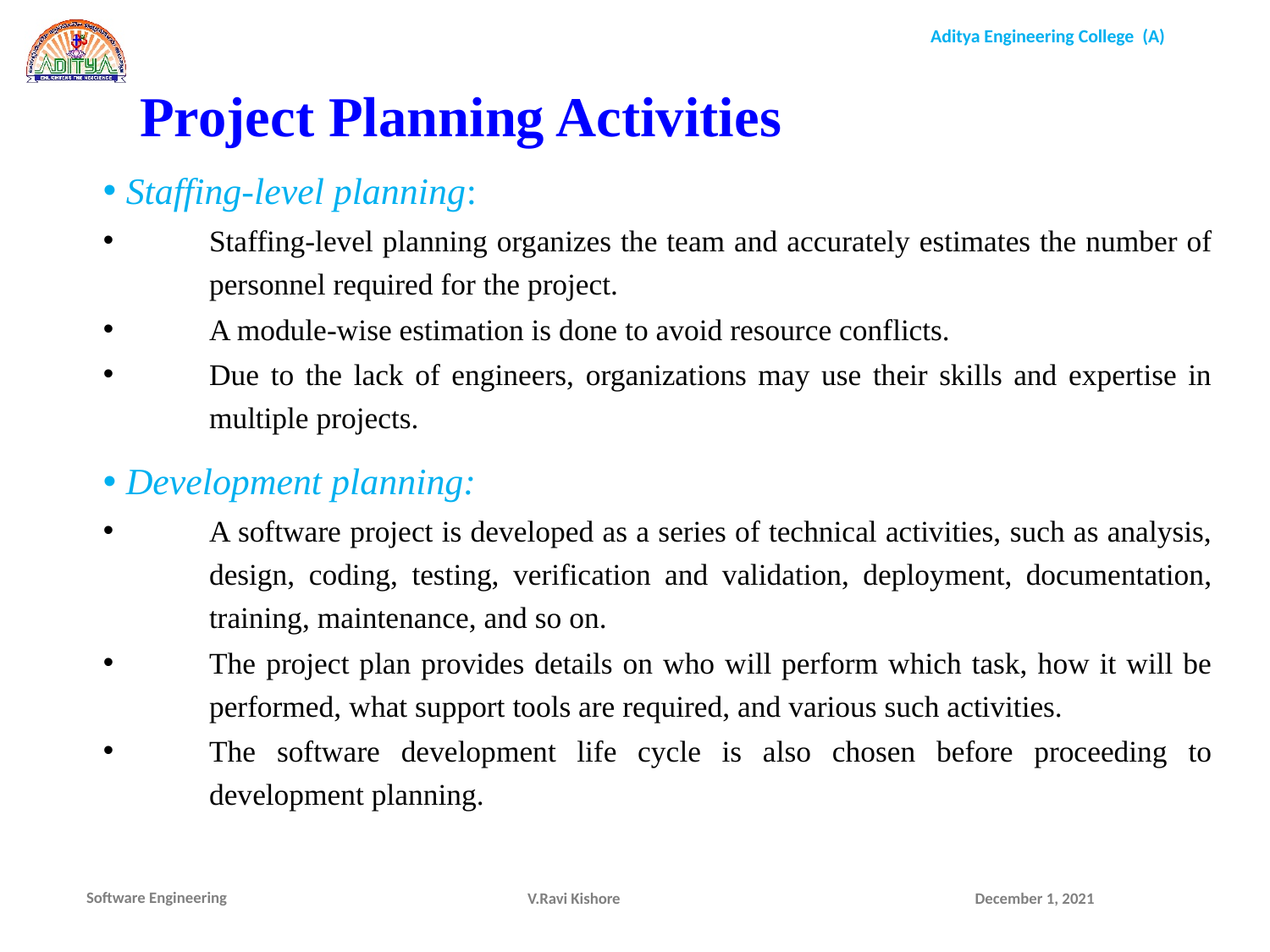

Project Planning Activities
Staffing-level planning:
Staffing-level planning organizes the team and accurately estimates the number of personnel required for the project.
A module-wise estimation is done to avoid resource conflicts.
Due to the lack of engineers, organizations may use their skills and expertise in multiple projects.

Development planning:
A software project is developed as a series of technical activities, such as analysis, design, coding, testing, verification and validation, deployment, documentation, training, maintenance, and so on.
The project plan provides details on who will perform which task, how it will be performed, what support tools are required, and various such activities.
The software development life cycle is also chosen before proceeding to development planning.
V.Ravi Kishore
December 1, 2021